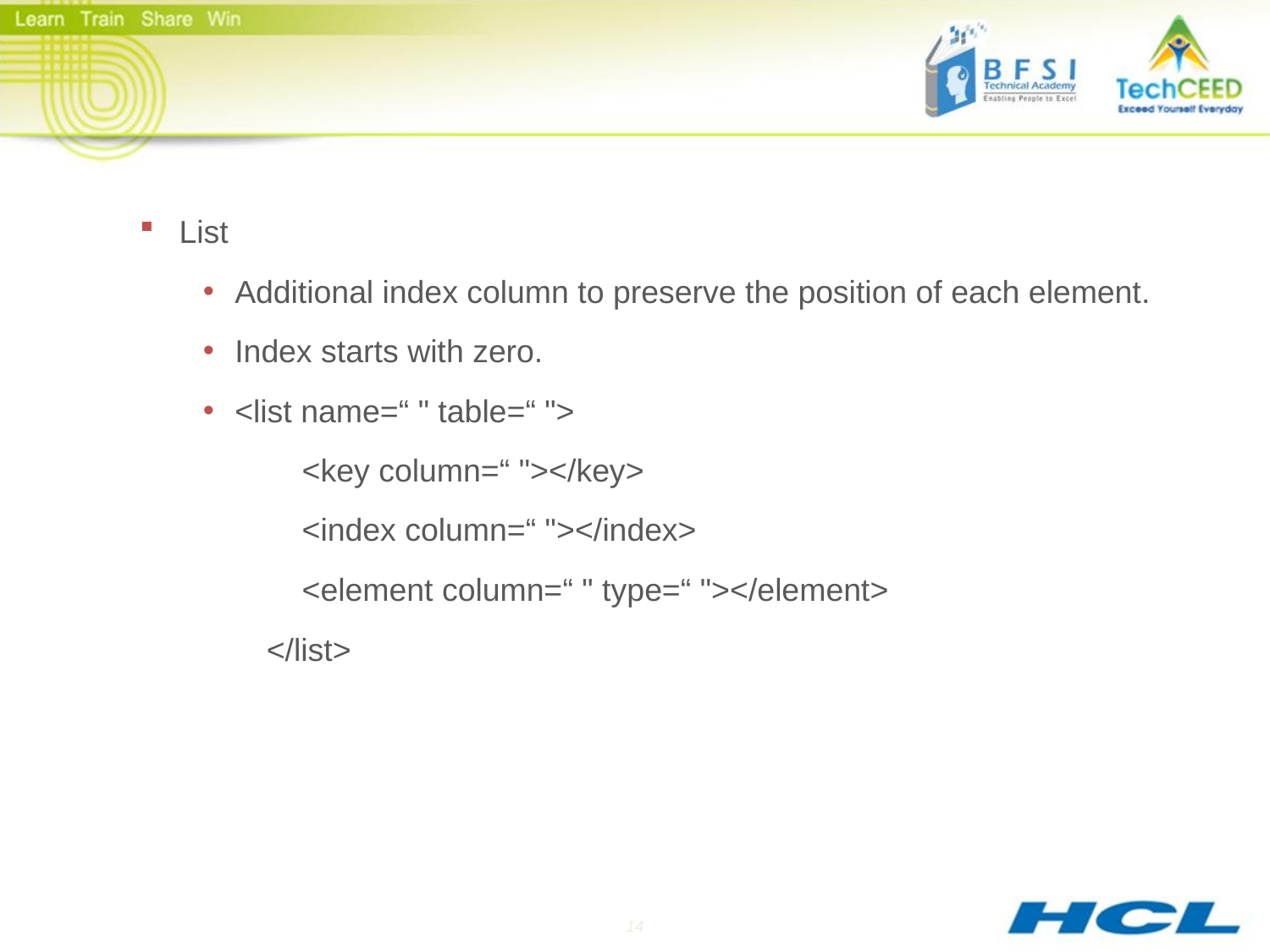

#
List
Additional index column to preserve the position of each element.
Index starts with zero.
<list name=“ " table=“ ">
    <key column=“ "></key>
    <index column=“ "></index>
    <element column=“ " type=“ "></element>
</list>

14